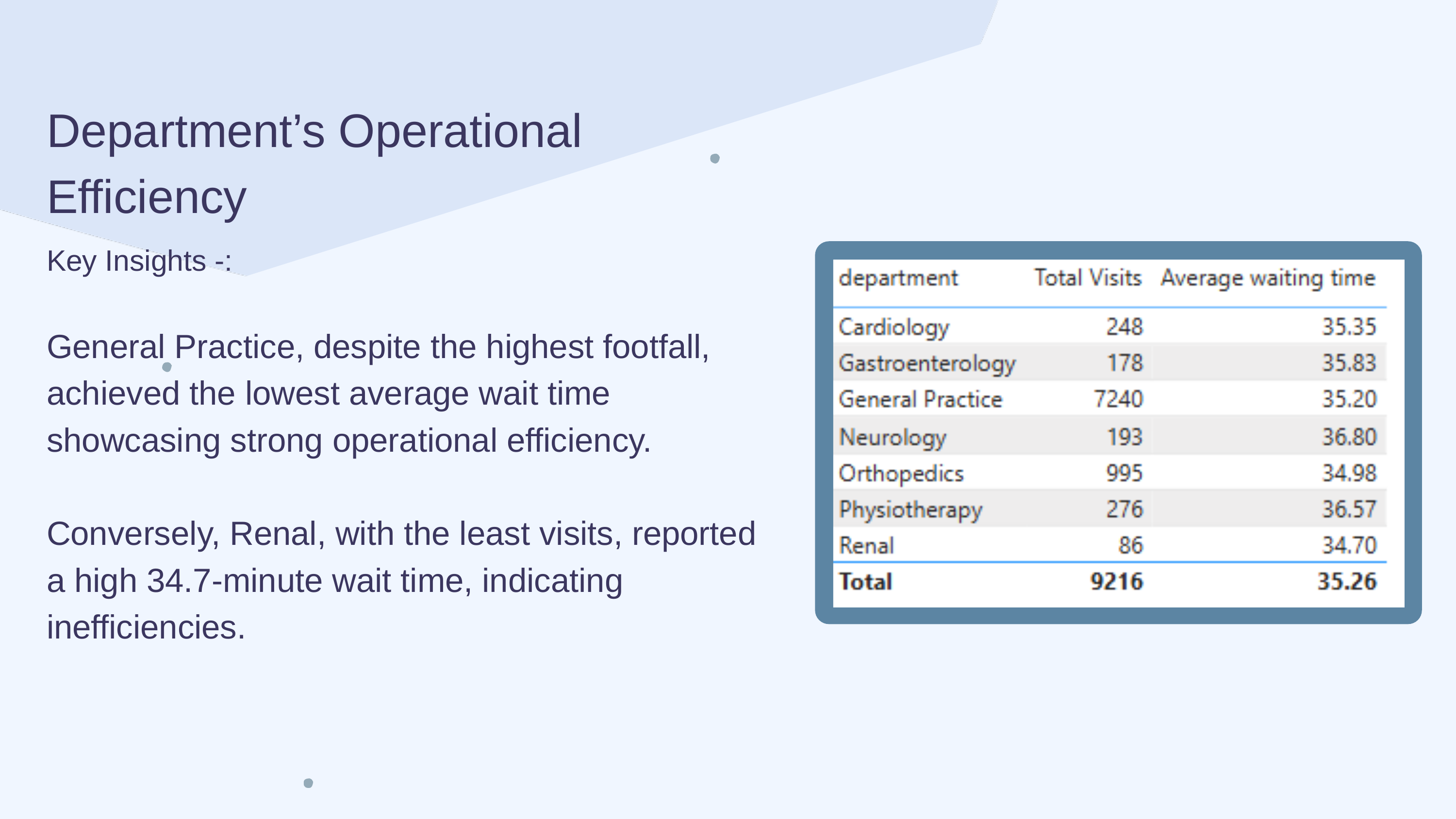

Department’s Operational Efficiency

Key Insights -:

General Practice, despite the highest footfall, achieved the lowest average wait time showcasing strong operational efficiency.

Conversely, Renal, with the least visits, reported a high 34.7-minute wait time, indicating inefficiencies.